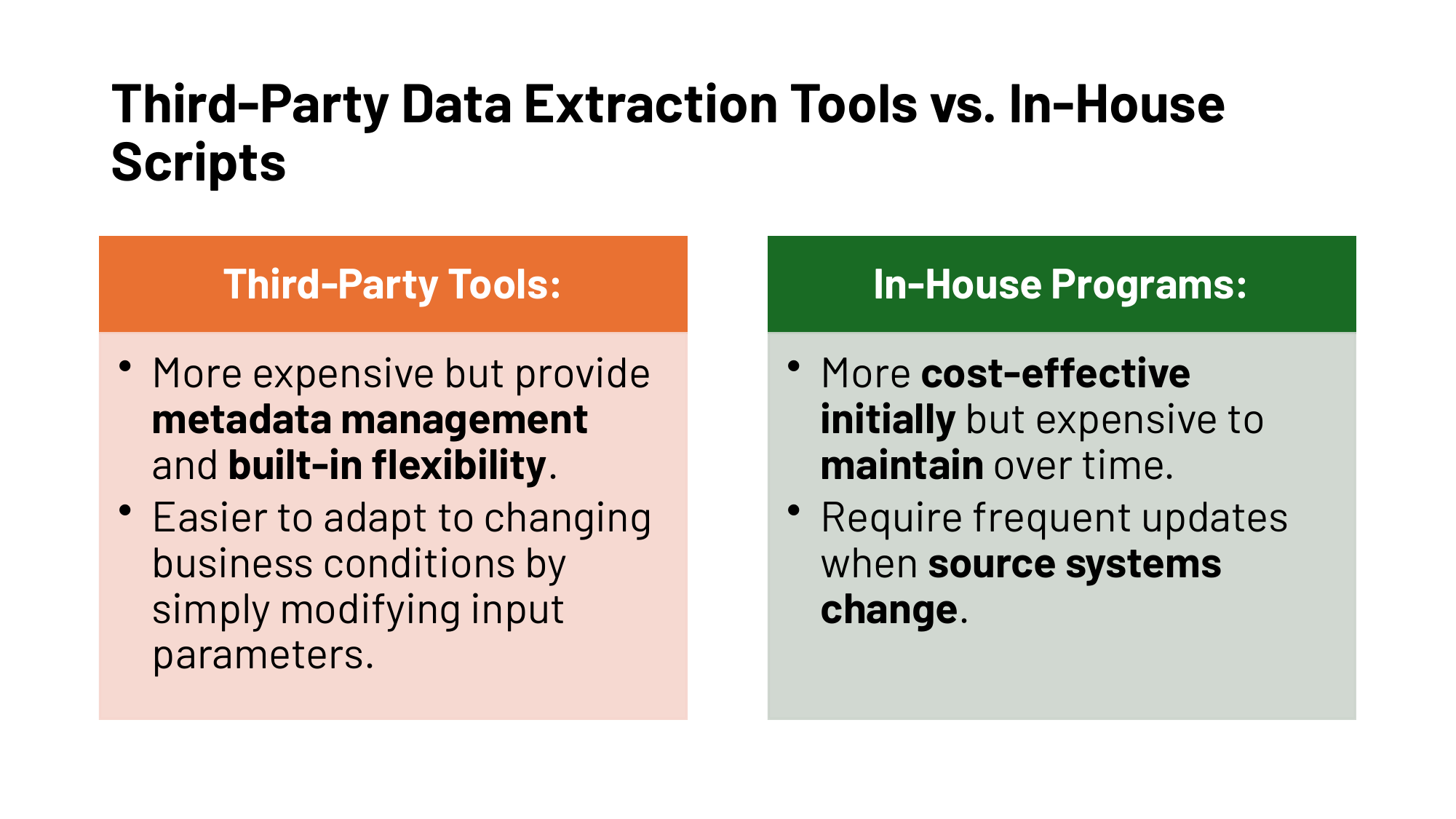

# Third-Party Data Extraction Tools vs. In-House Scripts
Third-Party Tools:
More expensive but provide metadata management and built-in flexibility.
Easier to adapt to changing business conditions by simply modifying input parameters.
In-House Programs:
More cost-effective initially but expensive to maintain over time.
Require frequent updates when source systems change.